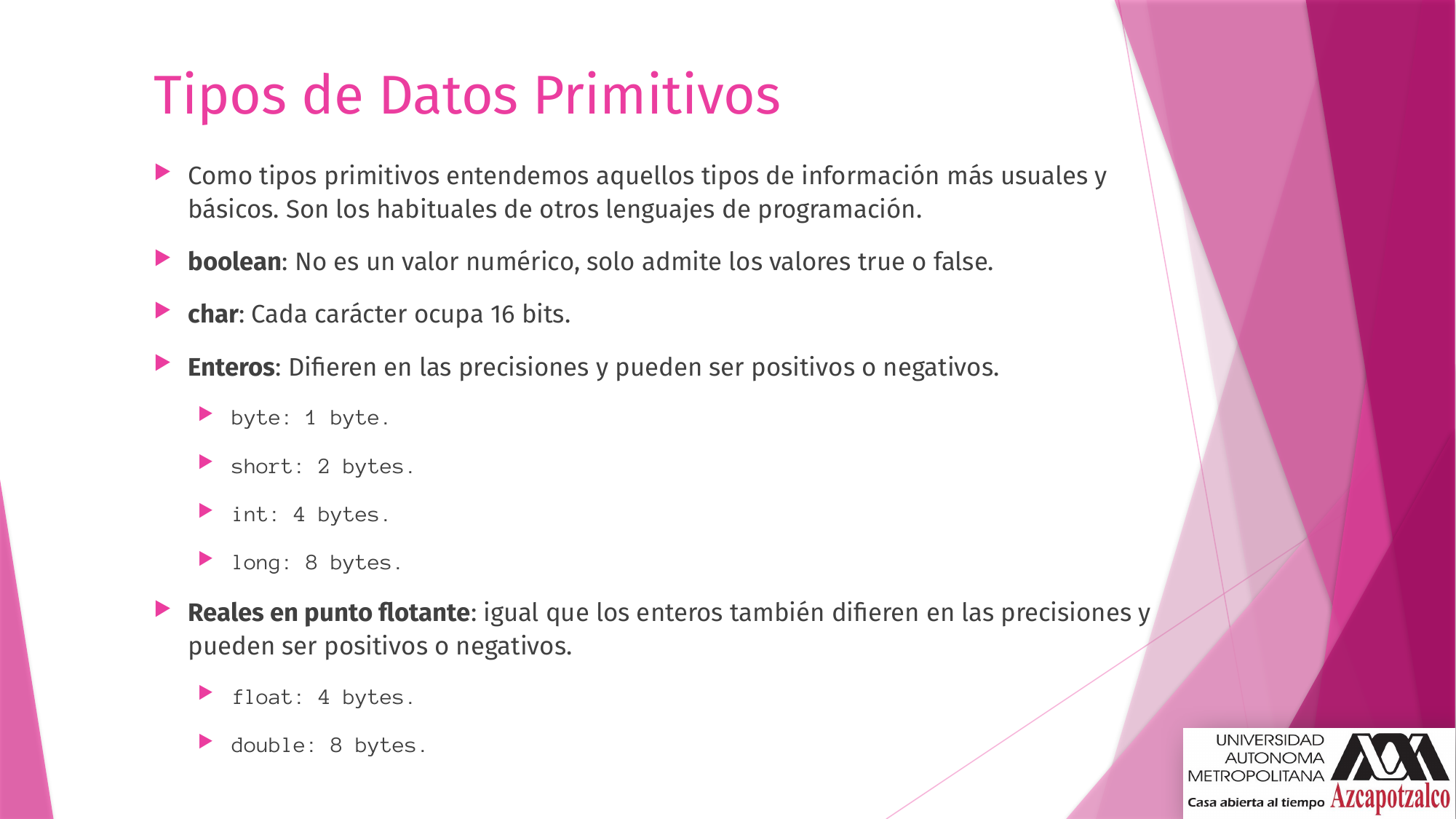

# Tipos de Datos Primitivos
Como tipos primitivos entendemos aquellos tipos de información más usuales y básicos. Son los habituales de otros lenguajes de programación.
boolean: No es un valor numérico, solo admite los valores true o false.
char: Cada carácter ocupa 16 bits.
Enteros: Difieren en las precisiones y pueden ser positivos o negativos.
byte: 1 byte.
short: 2 bytes.
int: 4 bytes.
long: 8 bytes.
Reales en punto flotante: igual que los enteros también difieren en las precisiones y pueden ser positivos o negativos.
float: 4 bytes.
double: 8 bytes.

15